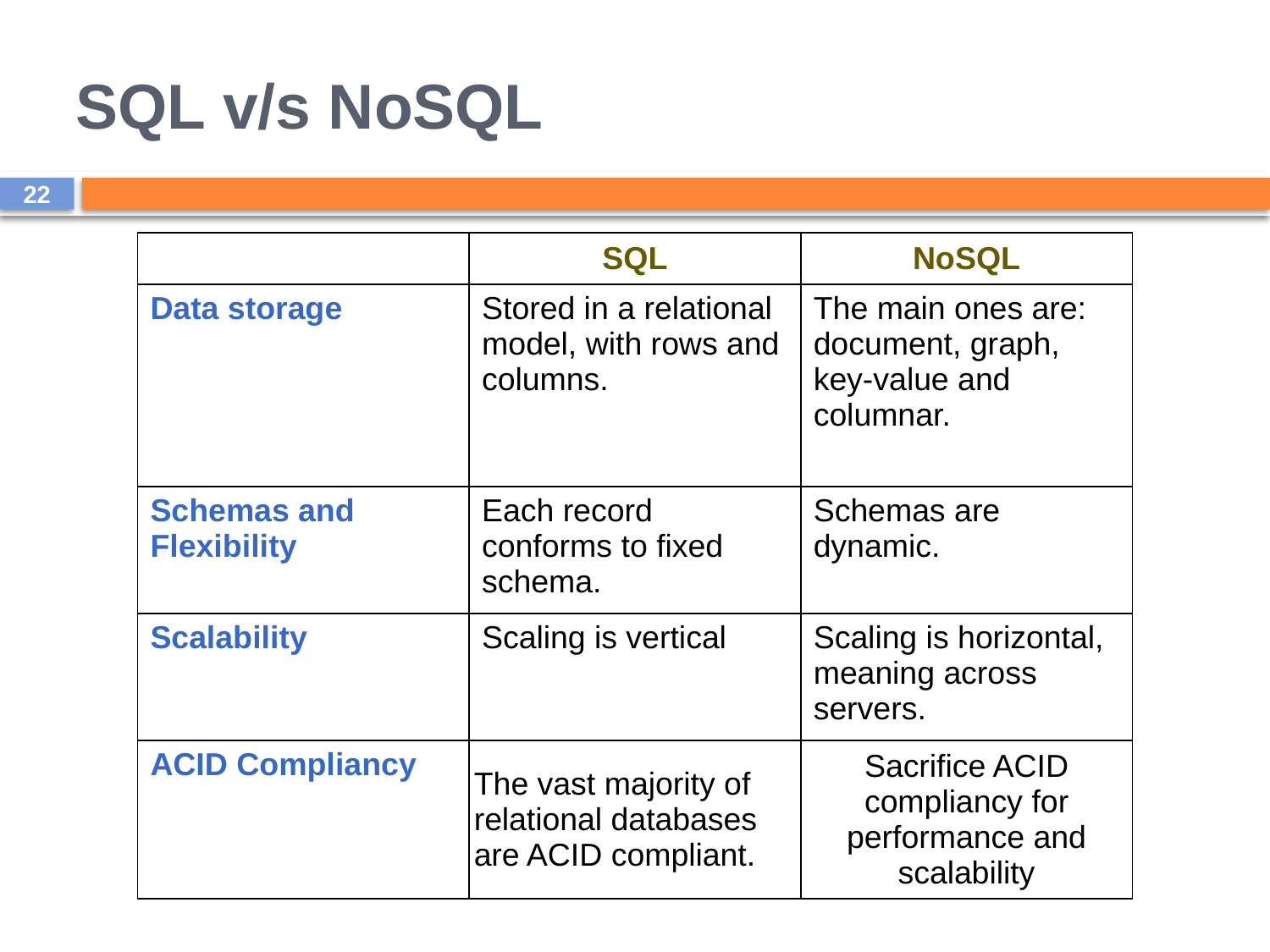

# SQL v/s NoSQL
22
|  | SQL | NoSQL |
| --- | --- | --- |
| Data storage | Stored in a relational model, with rows and columns. | The main ones are: document, graph, key-value and columnar. |
| Schemas and Flexibility | Each record conforms to fixed schema. | Schemas are dynamic. |
| Scalability | Scaling is vertical | Scaling is horizontal, meaning across servers. |
| ACID Compliancy | The vast majority of relational databases are ACID compliant. | Sacrifice ACID compliancy for performance and scalability |